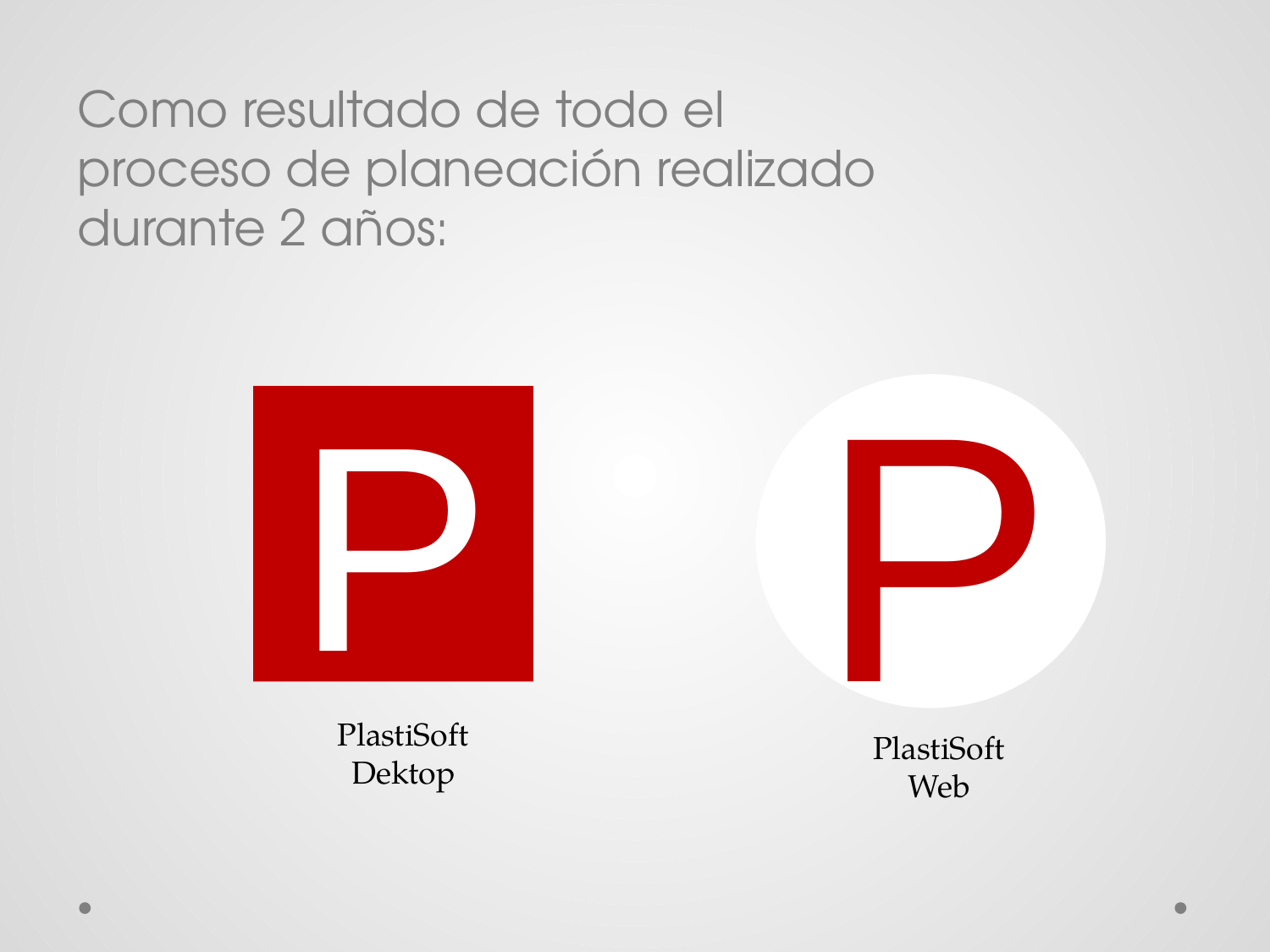

Como resultado de todo el proceso de planeación realizado durante 2 años:
P
P
PlastiSoft Dektop
PlastiSoft Web